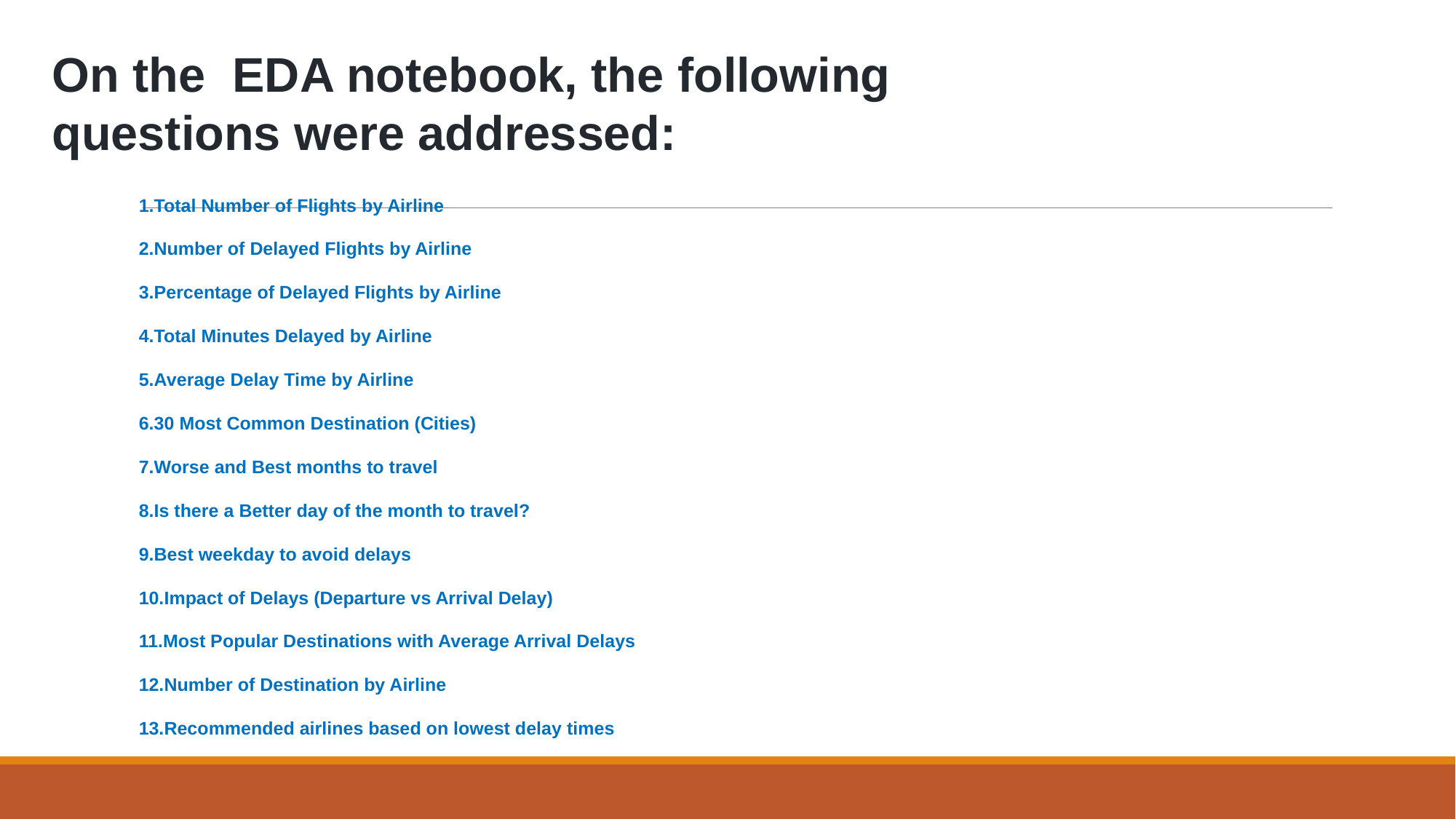

On the  EDA notebook, the following questions were addressed:
Total Number of Flights by Airline
Number of Delayed Flights by Airline
Percentage of Delayed Flights by Airline
Total Minutes Delayed by Airline
Average Delay Time by Airline
30 Most Common Destination (Cities)
Worse and Best months to travel
Is there a Better day of the month to travel?
Best weekday to avoid delays
Impact of Delays (Departure vs Arrival Delay)
Most Popular Destinations with Average Arrival Delays
Number of Destination by Airline
Recommended airlines based on lowest delay times